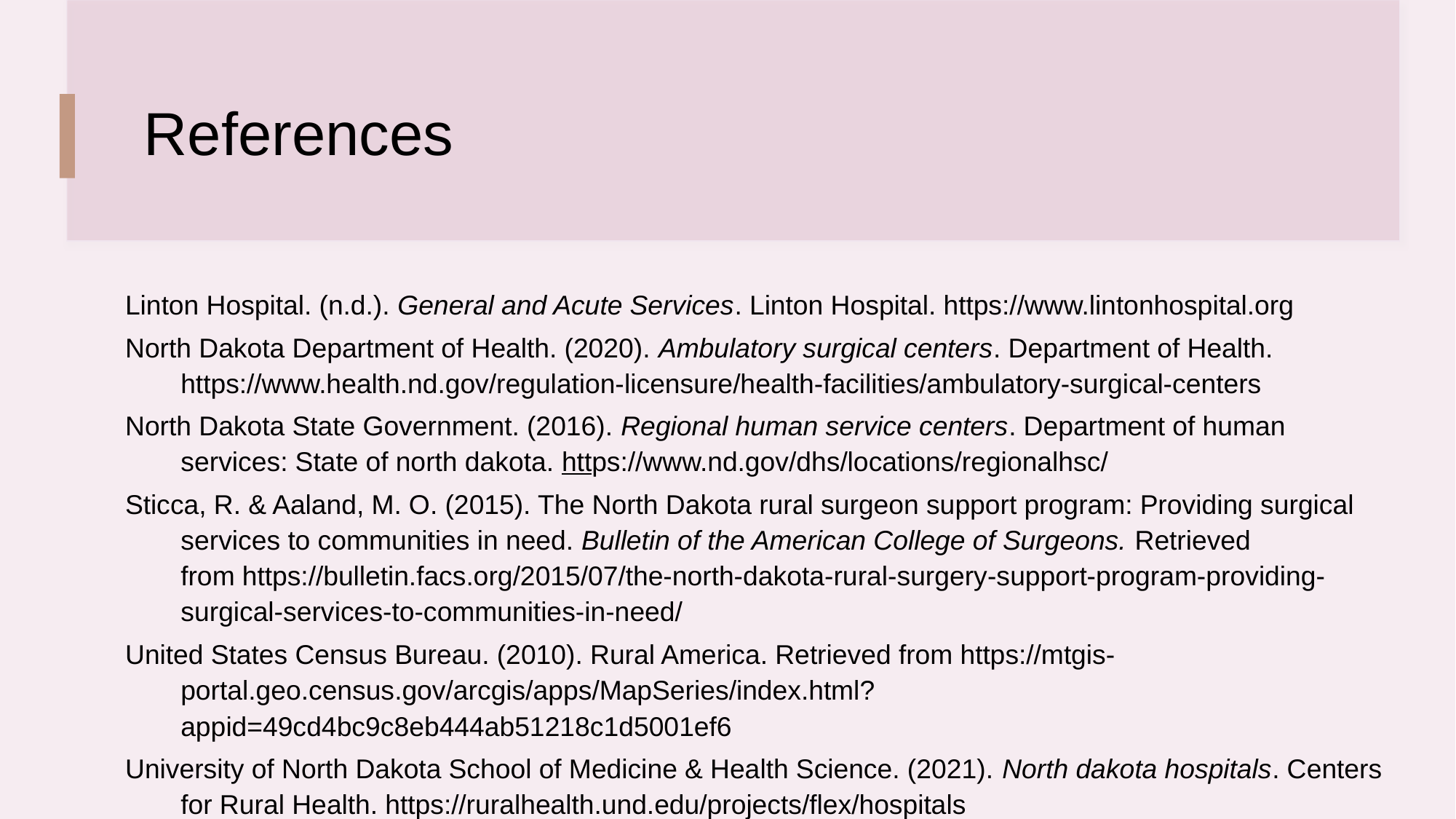

# References
Linton Hospital. (n.d.). General and Acute Services. Linton Hospital. https://www.lintonhospital.org
North Dakota Department of Health. (2020). Ambulatory surgical centers. Department of Health. https://www.health.nd.gov/regulation-licensure/health-facilities/ambulatory-surgical-centers
North Dakota State Government. (2016). Regional human service centers. Department of human services: State of north dakota. https://www.nd.gov/dhs/locations/regionalhsc/
Sticca, R. & Aaland, M. O. (2015). The North Dakota rural surgeon support program: Providing surgical services to communities in need. Bulletin of the American College of Surgeons. Retrieved from https://bulletin.facs.org/2015/07/the-north-dakota-rural-surgery-support-program-providing-surgical-services-to-communities-in-need/
United States Census Bureau. (2010). Rural America. Retrieved from https://mtgis-portal.geo.census.gov/arcgis/apps/MapSeries/index.html?appid=49cd4bc9c8eb444ab51218c1d5001ef6
University of North Dakota School of Medicine & Health Science. (2021). North dakota hospitals. Centers for Rural Health. https://ruralhealth.und.edu/projects/flex/hospitals